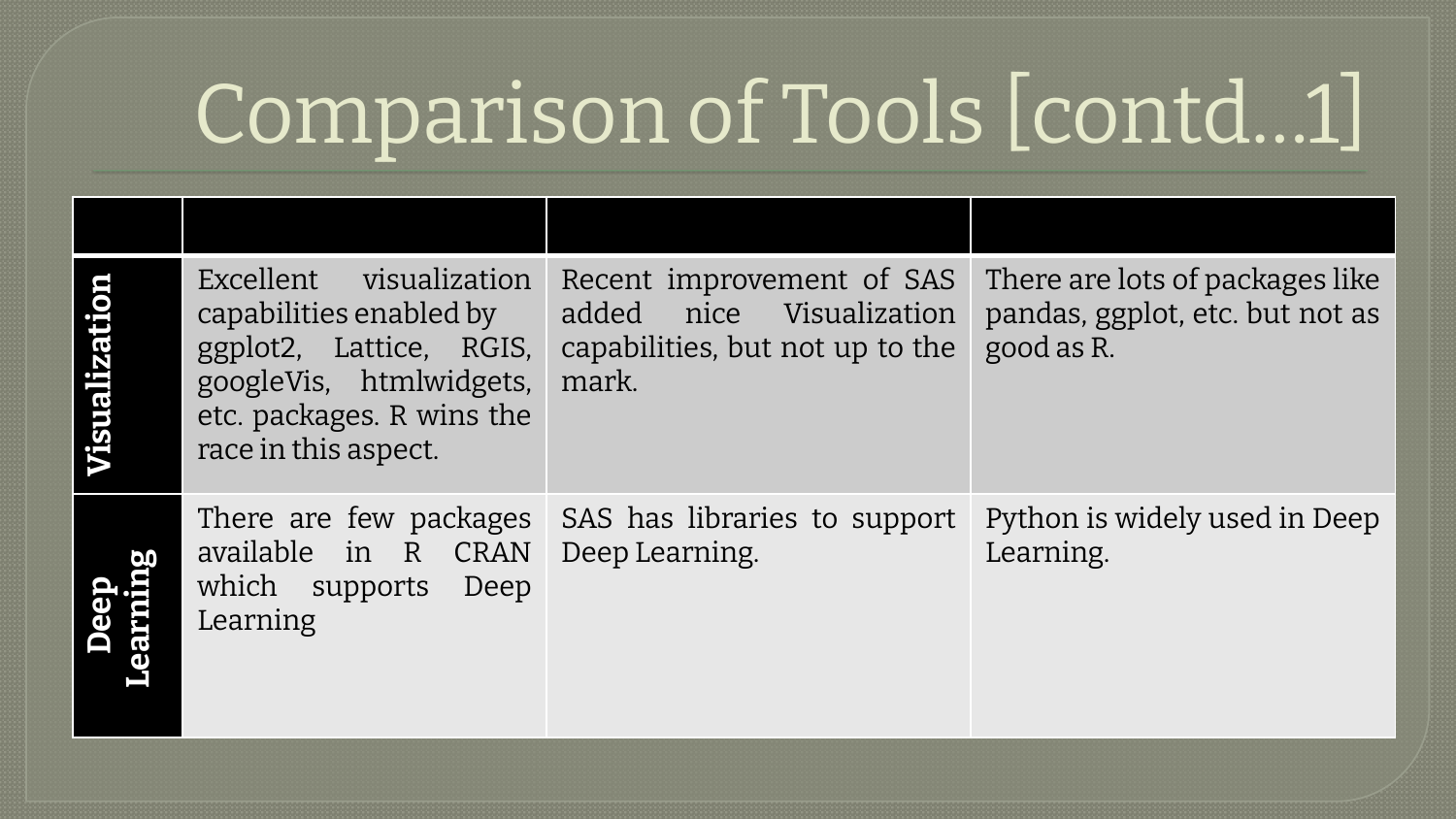

# Comparison of Tools [contd…1]
|  |  |  |  |
| --- | --- | --- | --- |
| Visualization | Excellent visualization capabilities enabled by ggplot2, Lattice, RGIS, googleVis, htmlwidgets, etc. packages. R wins the race in this aspect. | Recent improvement of SAS added nice Visualization capabilities, but not up to the mark. | There are lots of packages like pandas, ggplot, etc. but not as good as R. |
| Deep Learning | There are few packages available in R CRAN which supports Deep Learning | SAS has libraries to support Deep Learning. | Python is widely used in Deep Learning. |